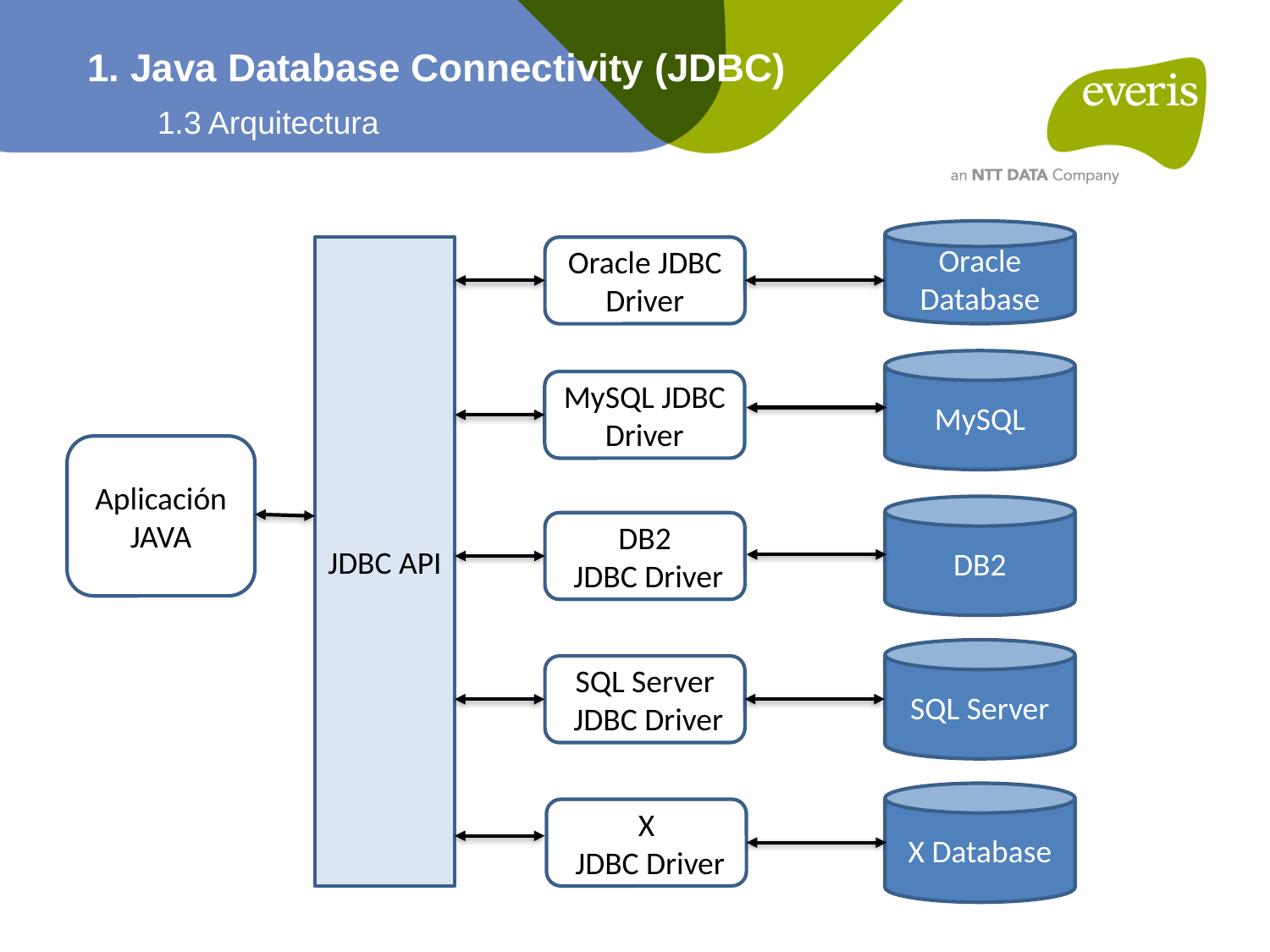

1. Java Database Connectivity (JDBC)

1.3 Arquitectura
Oracle Database
JDBC API
Oracle JDBC Driver
MySQL
MySQL JDBC Driver
Aplicación JAVA
DB2
DB2
 JDBC Driver
SQL Server
SQL Server
 JDBC Driver
X Database
X
 JDBC Driver